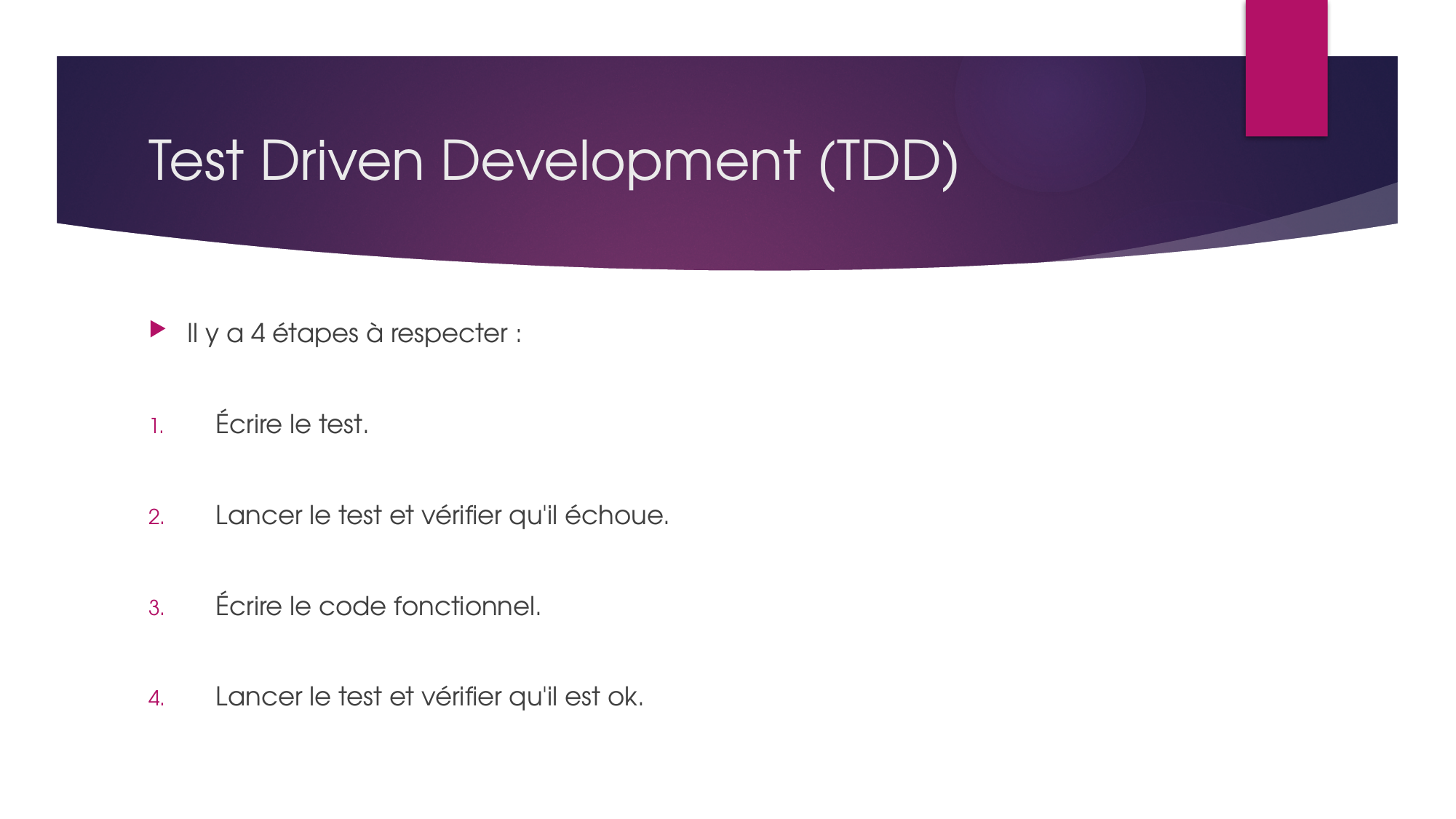

# Test Driven Development (TDD)
Il y a 4 étapes à respecter :

    Écrire le test.

    Lancer le test et vérifier qu'il échoue.

    Écrire le code fonctionnel.

    Lancer le test et vérifier qu'il est ok.